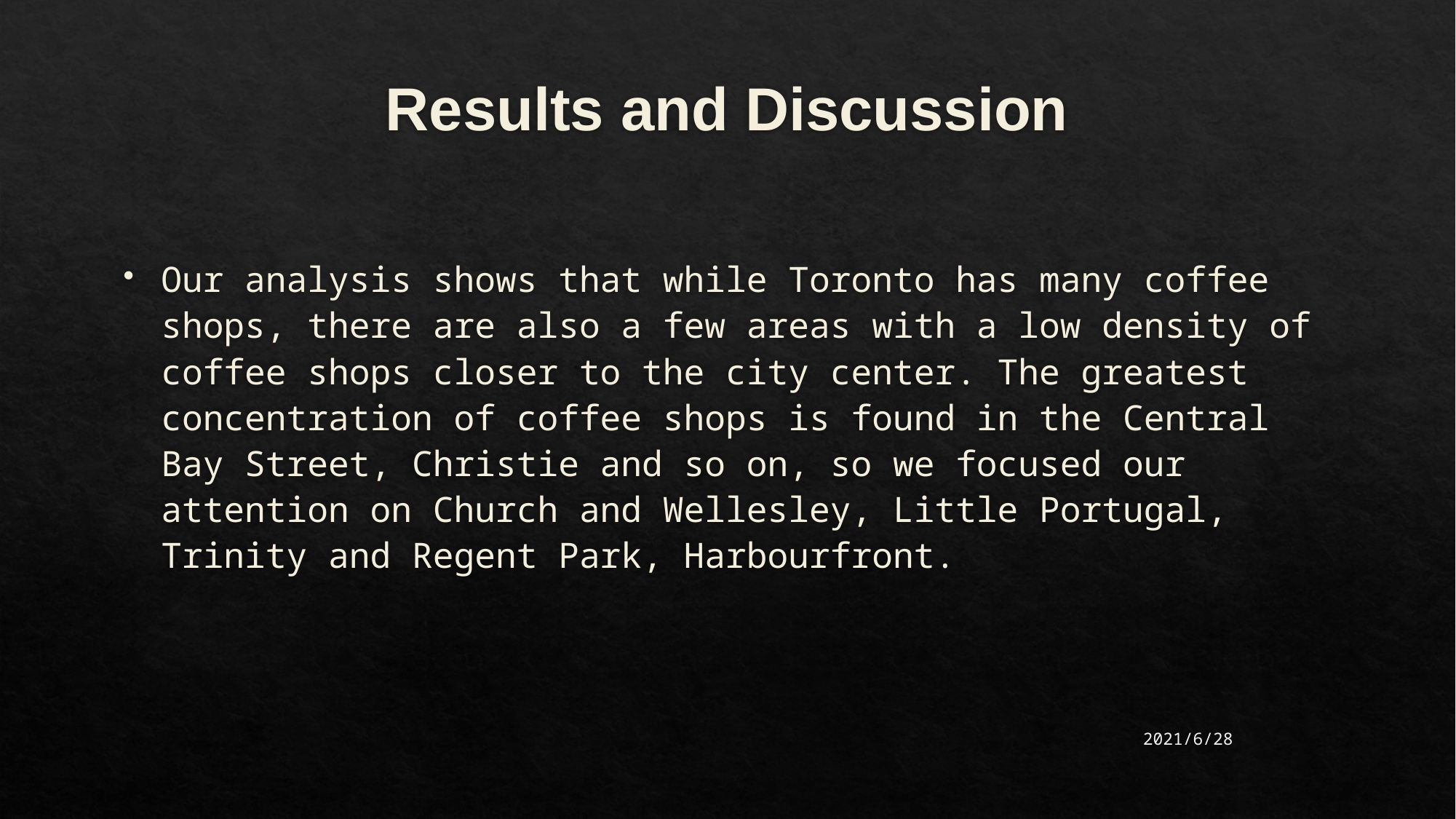

# Results and Discussion
Our analysis shows that while Toronto has many coffee shops, there are also a few areas with a low density of coffee shops closer to the city center. The greatest concentration of coffee shops is found in the Central Bay Street, Christie and so on, so we focused our attention on Church and Wellesley, Little Portugal, Trinity and Regent Park, Harbourfront.
2021/6/28